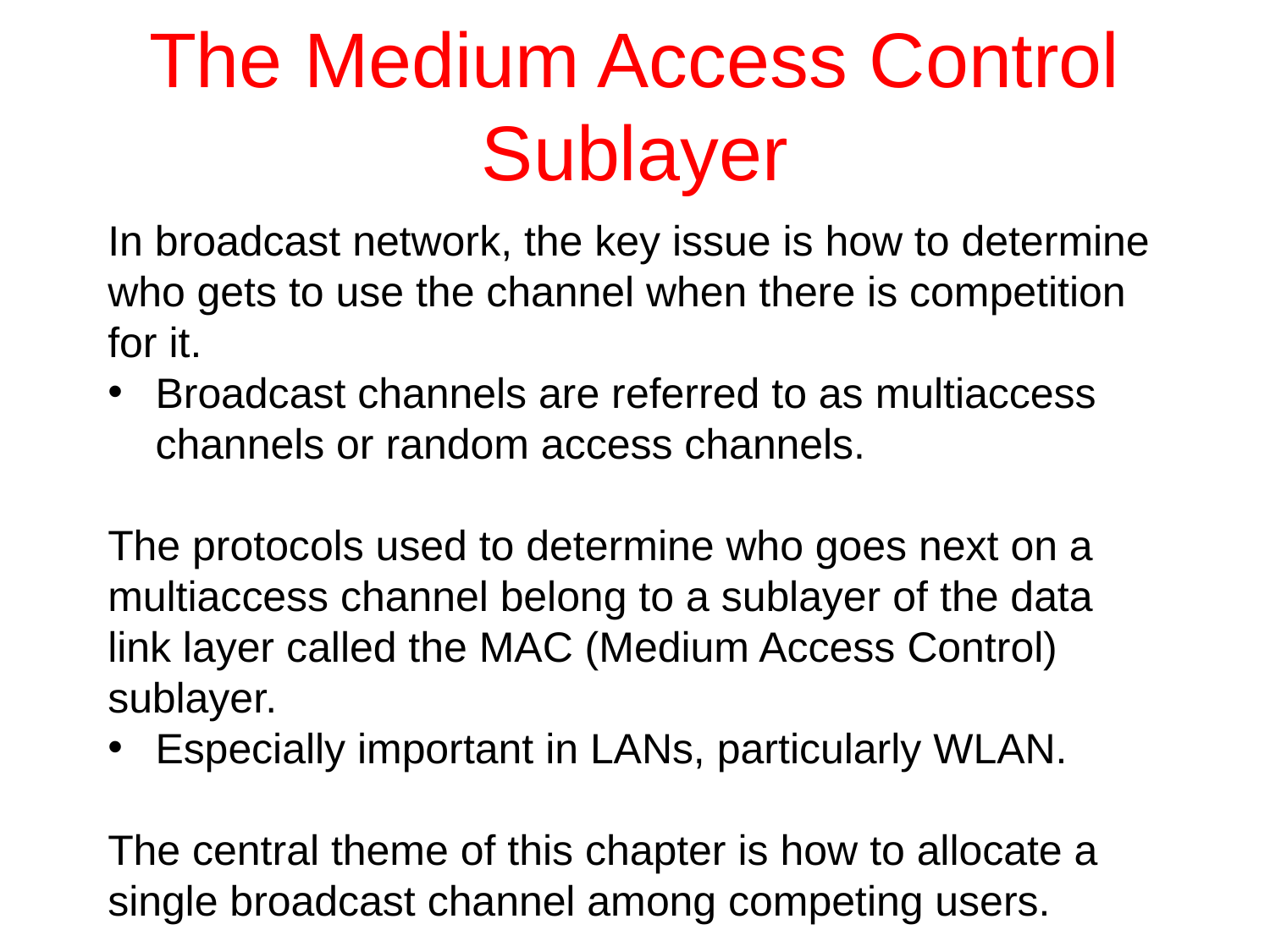

# The Medium Access Control Sublayer
In broadcast network, the key issue is how to determine who gets to use the channel when there is competition for it.
Broadcast channels are referred to as multiaccess channels or random access channels.

The protocols used to determine who goes next on a multiaccess channel belong to a sublayer of the data link layer called the MAC (Medium Access Control) sublayer.
Especially important in LANs, particularly WLAN.

The central theme of this chapter is how to allocate a single broadcast channel among competing users.